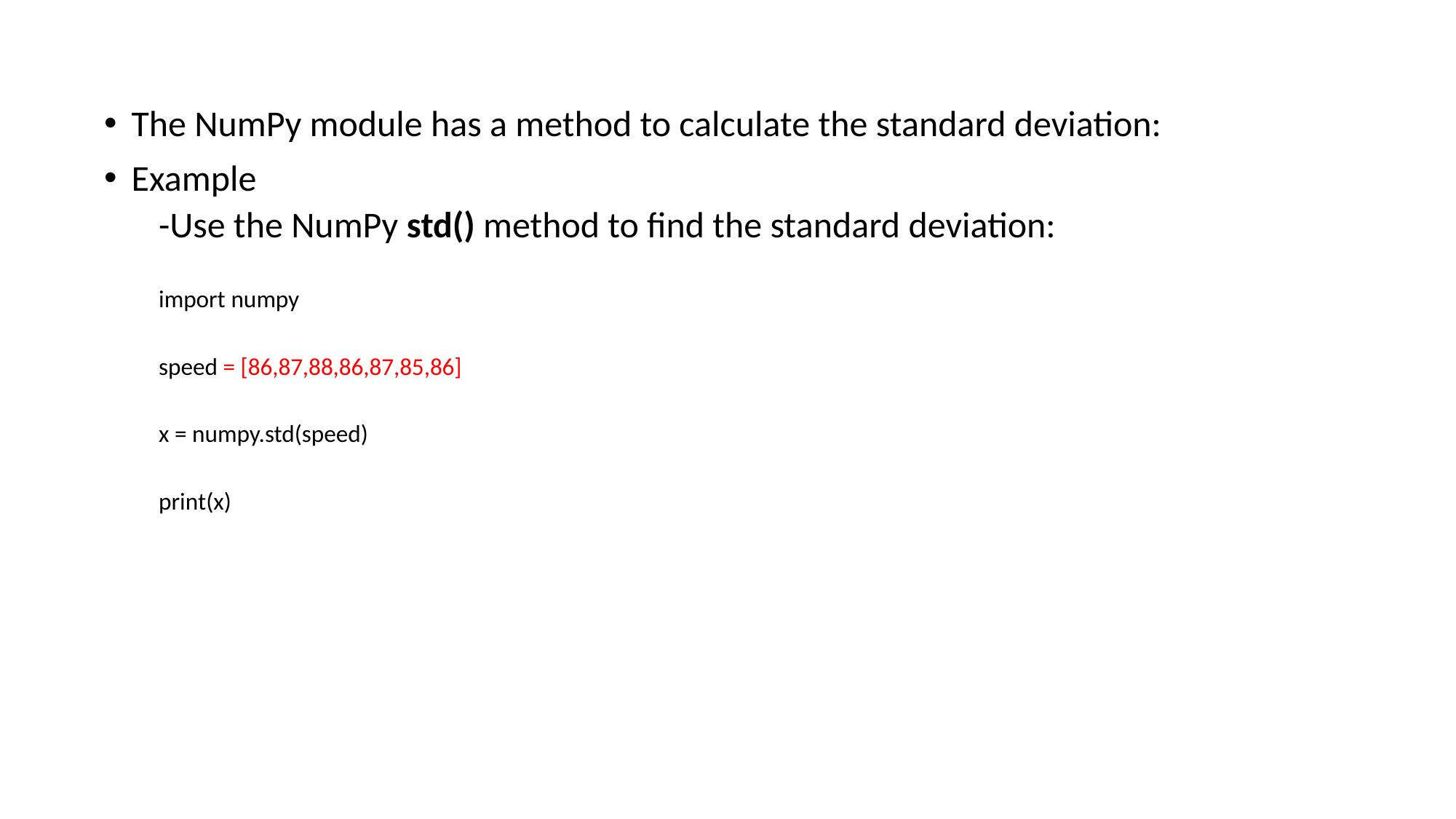

The NumPy module has a method to calculate the standard deviation:
Example
-Use the NumPy std() method to find the standard deviation:

import numpy

speed = [86,87,88,86,87,85,86]

x = numpy.std(speed)

print(x)